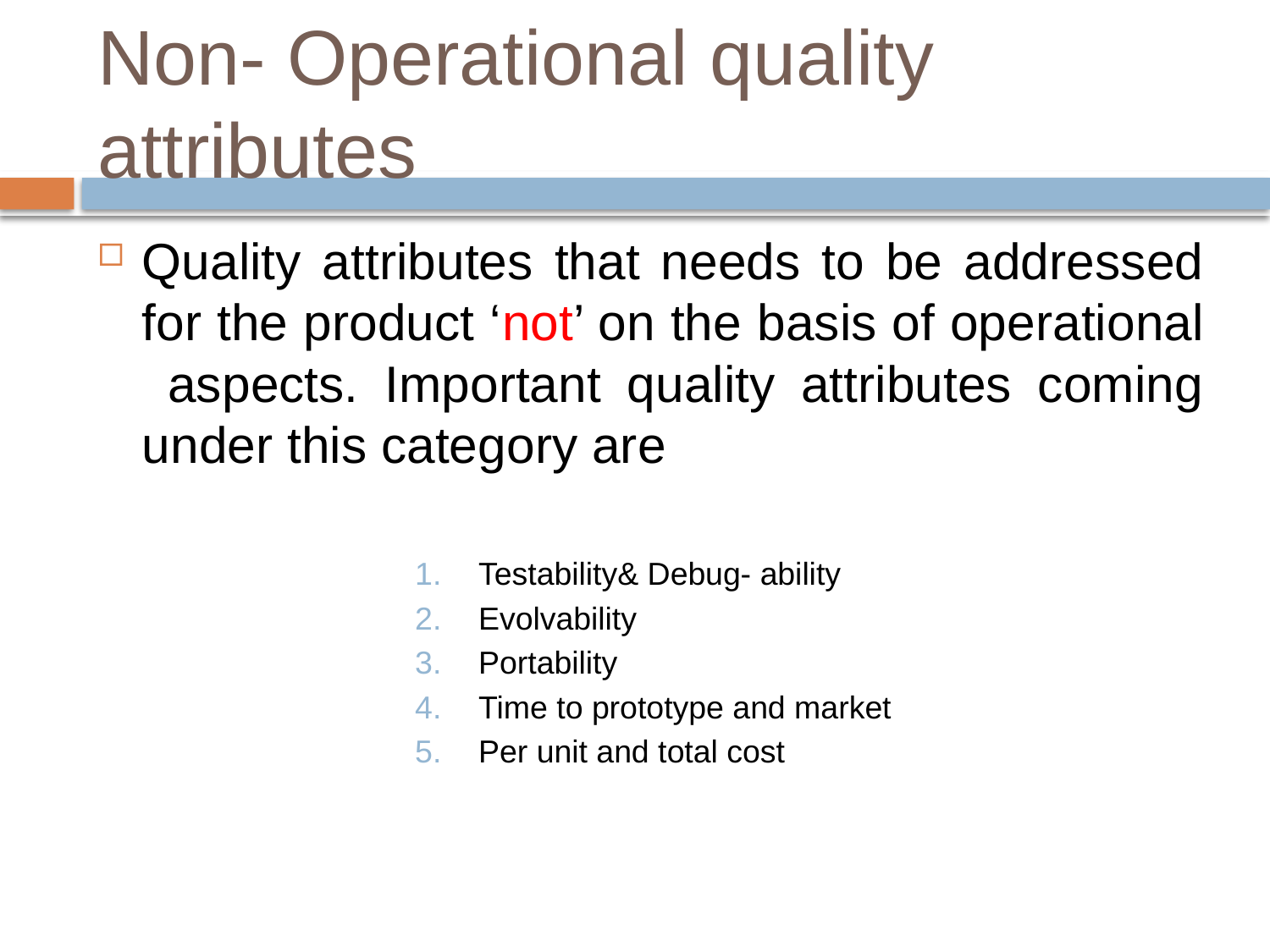

# Non- Operational quality attributes
Quality attributes that needs to be addressed for the product ‘not’ on the basis of operational  aspects. Important quality attributes coming under this category are

Testability& Debug- ability
Evolvability
Portability
Time to prototype and market
Per unit and total cost